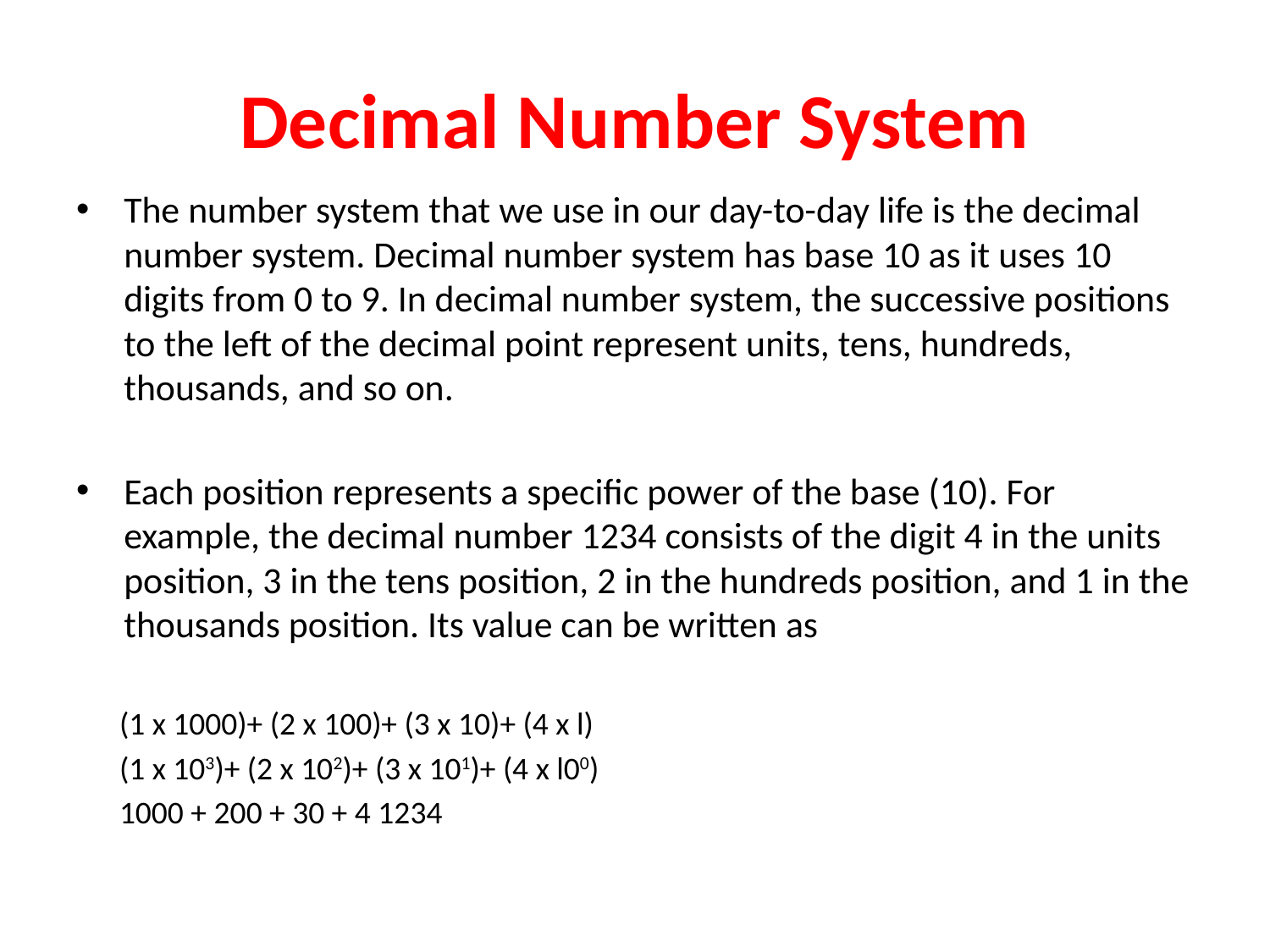

# Decimal Number System
The number system that we use in our day-to-day life is the decimal number system. Decimal number system has base 10 as it uses 10 digits from 0 to 9. In decimal number system, the successive positions to the left of the decimal point represent units, tens, hundreds, thousands, and so on.

Each position represents a specific power of the base (10). For example, the decimal number 1234 consists of the digit 4 in the units position, 3 in the tens position, 2 in the hundreds position, and 1 in the thousands position. Its value can be written as

      (1 x 1000)+ (2 x 100)+ (3 x 10)+ (4 x l)
      (1 x 103)+ (2 x 102)+ (3 x 101)+ (4 x l00)
      1000 + 200 + 30 + 4 1234